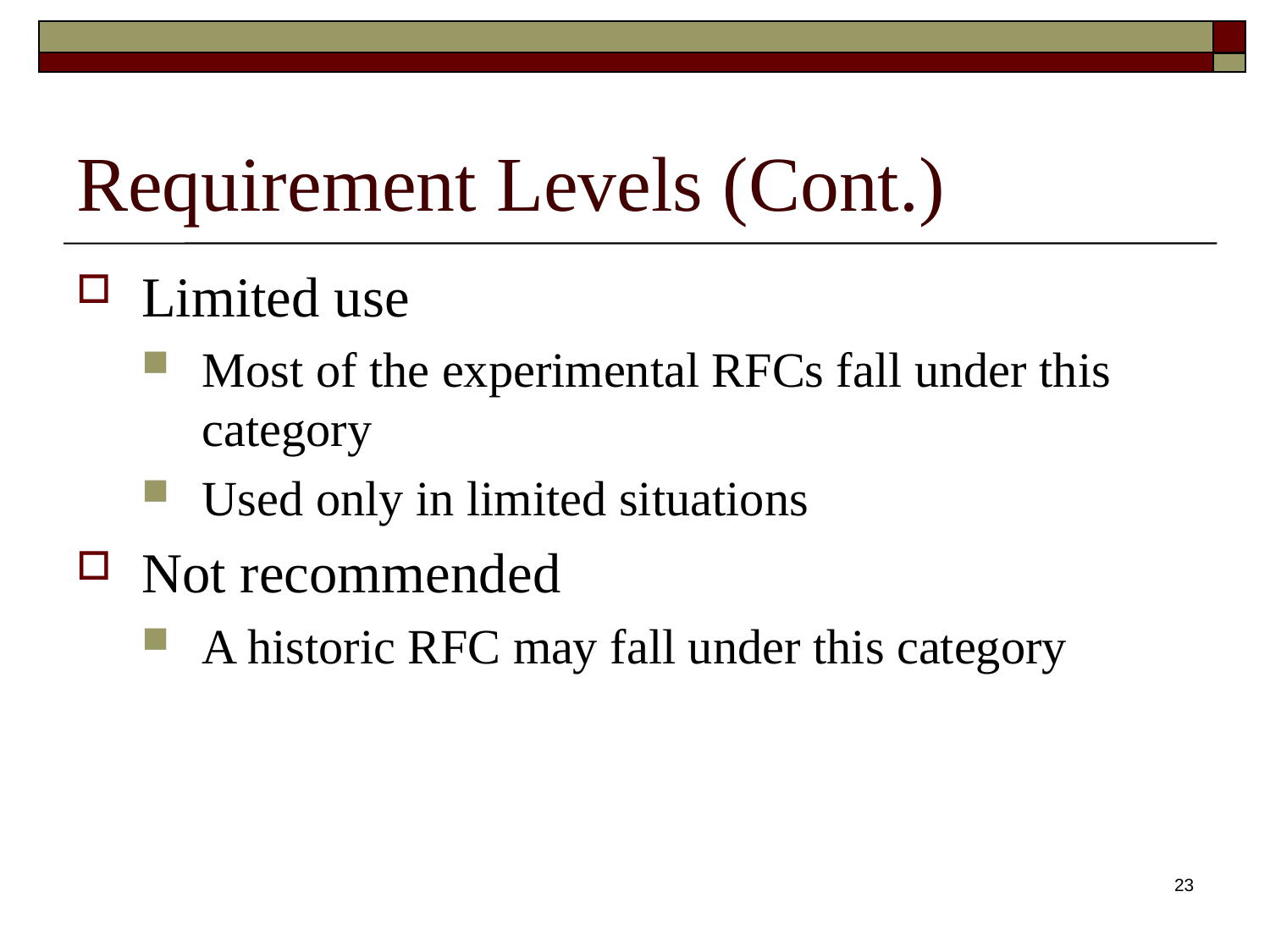

# Requirement Levels (Cont.)
Limited use
Most of the experimental RFCs fall under this category
Used only in limited situations
Not recommended
A historic RFC may fall under this category
23